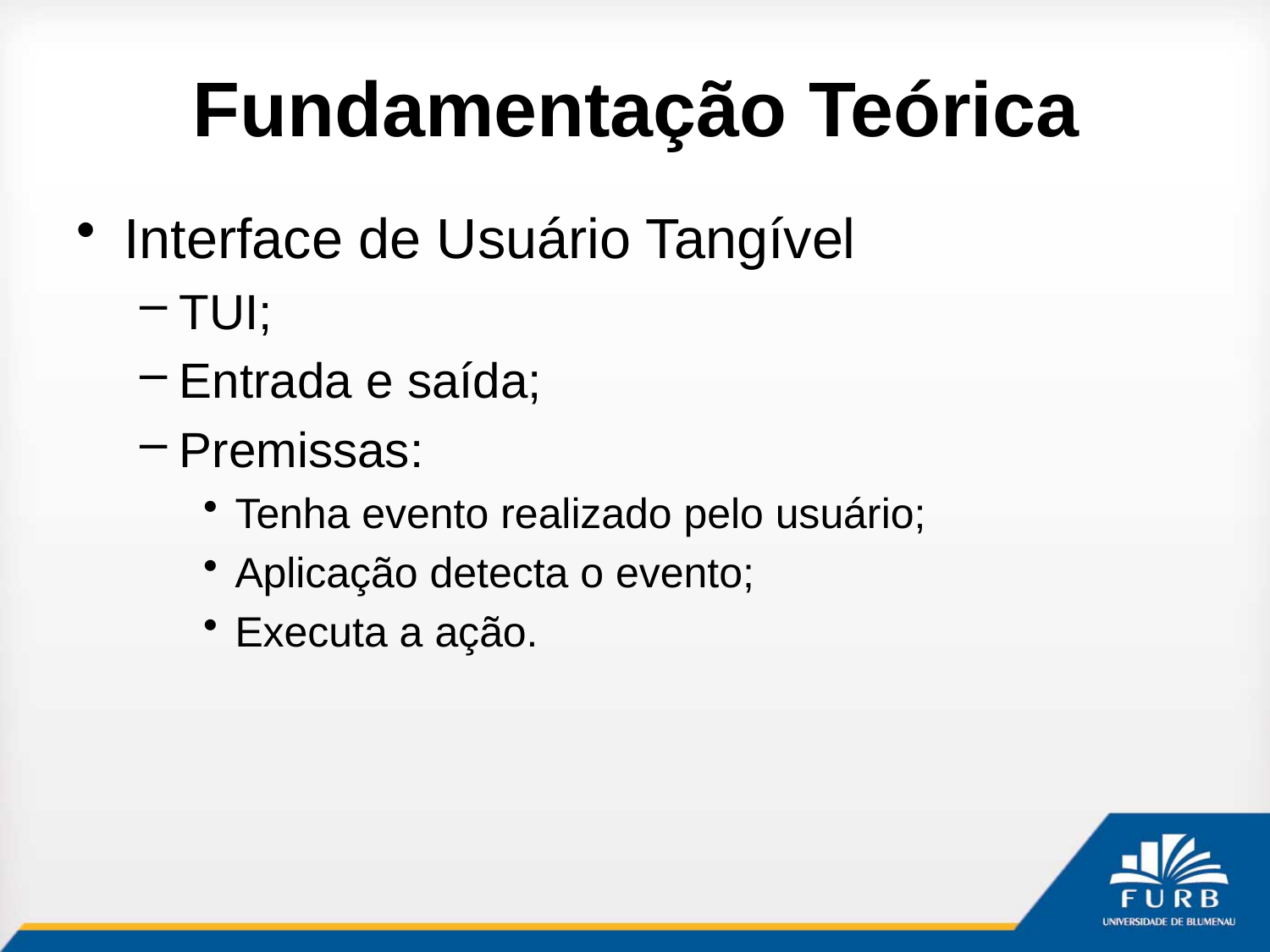

# Fundamentação Teórica
Interface de Usuário Tangível
TUI;
Entrada e saída;
Premissas:
Tenha evento realizado pelo usuário;
Aplicação detecta o evento;
Executa a ação.